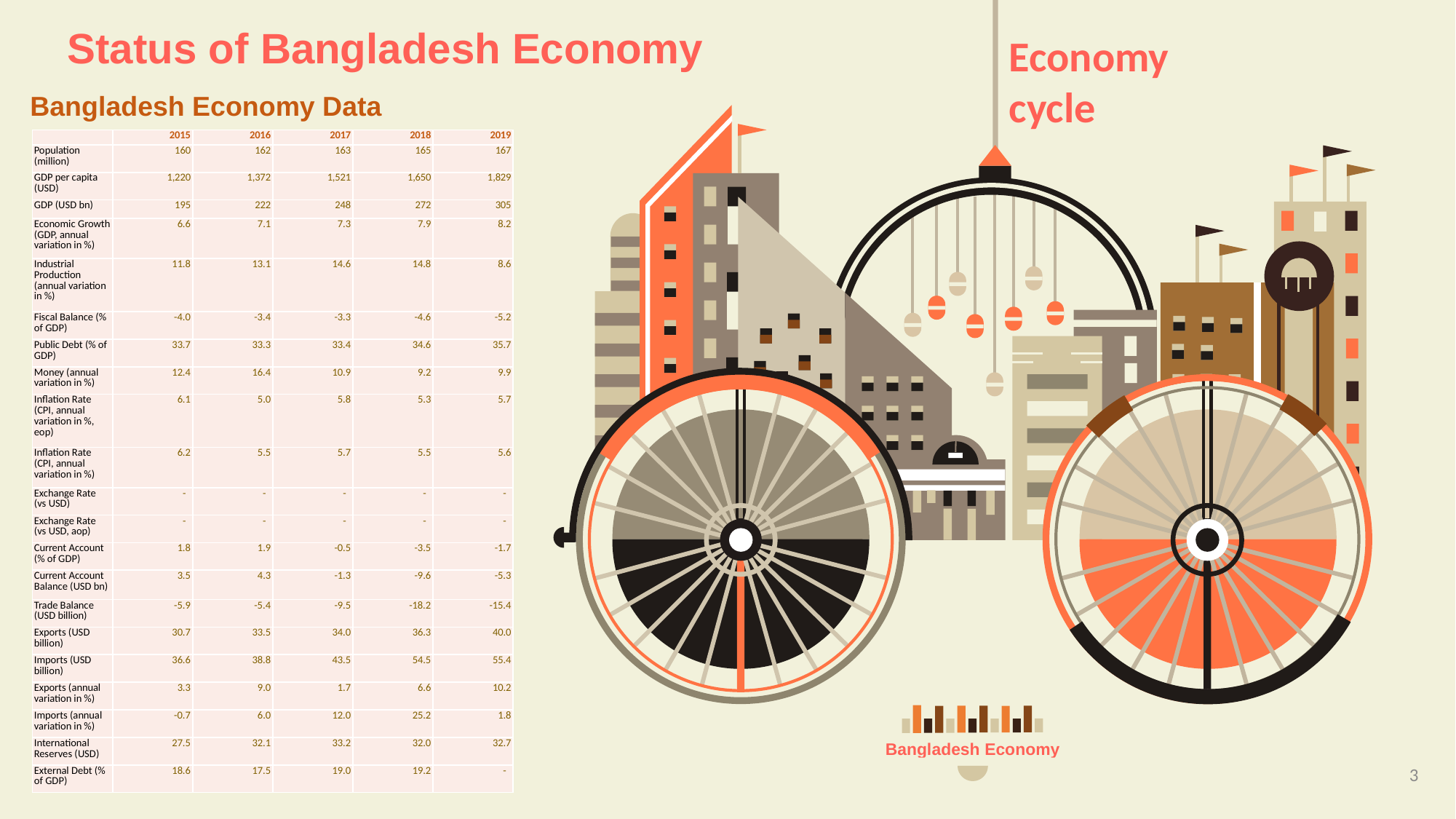

Status of Bangladesh Economy
Economy cycle

Bangladesh Economy Data

|  | 2015 | 2016 | 2017 | 2018 | 2019 |
| --- | --- | --- | --- | --- | --- |
| Population (million) | 160 | 162 | 163 | 165 | 167 |
| GDP per capita (USD) | 1,220 | 1,372 | 1,521 | 1,650 | 1,829 |
| GDP (USD bn) | 195 | 222 | 248 | 272 | 305 |
| Economic Growth (GDP, annual variation in %) | 6.6 | 7.1 | 7.3 | 7.9 | 8.2 |
| Industrial Production (annual variation in %) | 11.8 | 13.1 | 14.6 | 14.8 | 8.6 |
| Fiscal Balance (% of GDP) | -4.0 | -3.4 | -3.3 | -4.6 | -5.2 |
| Public Debt (% of GDP) | 33.7 | 33.3 | 33.4 | 34.6 | 35.7 |
| Money (annual variation in %) | 12.4 | 16.4 | 10.9 | 9.2 | 9.9 |
| Inflation Rate (CPI, annual variation in %, eop) | 6.1 | 5.0 | 5.8 | 5.3 | 5.7 |
| Inflation Rate (CPI, annual variation in %) | 6.2 | 5.5 | 5.7 | 5.5 | 5.6 |
| Exchange Rate (vs USD) | - | - | - | - | - |
| Exchange Rate (vs USD, aop) | - | - | - | - | - |
| Current Account (% of GDP) | 1.8 | 1.9 | -0.5 | -3.5 | -1.7 |
| Current Account Balance (USD bn) | 3.5 | 4.3 | -1.3 | -9.6 | -5.3 |
| Trade Balance (USD billion) | -5.9 | -5.4 | -9.5 | -18.2 | -15.4 |
| Exports (USD billion) | 30.7 | 33.5 | 34.0 | 36.3 | 40.0 |
| Imports (USD billion) | 36.6 | 38.8 | 43.5 | 54.5 | 55.4 |
| Exports (annual variation in %) | 3.3 | 9.0 | 1.7 | 6.6 | 10.2 |
| Imports (annual variation in %) | -0.7 | 6.0 | 12.0 | 25.2 | 1.8 |
| International Reserves (USD) | 27.5 | 32.1 | 33.2 | 32.0 | 32.7 |
| External Debt (% of GDP) | 18.6 | 17.5 | 19.0 | 19.2 | - |

Bangladesh Economy
3
12/24/2020